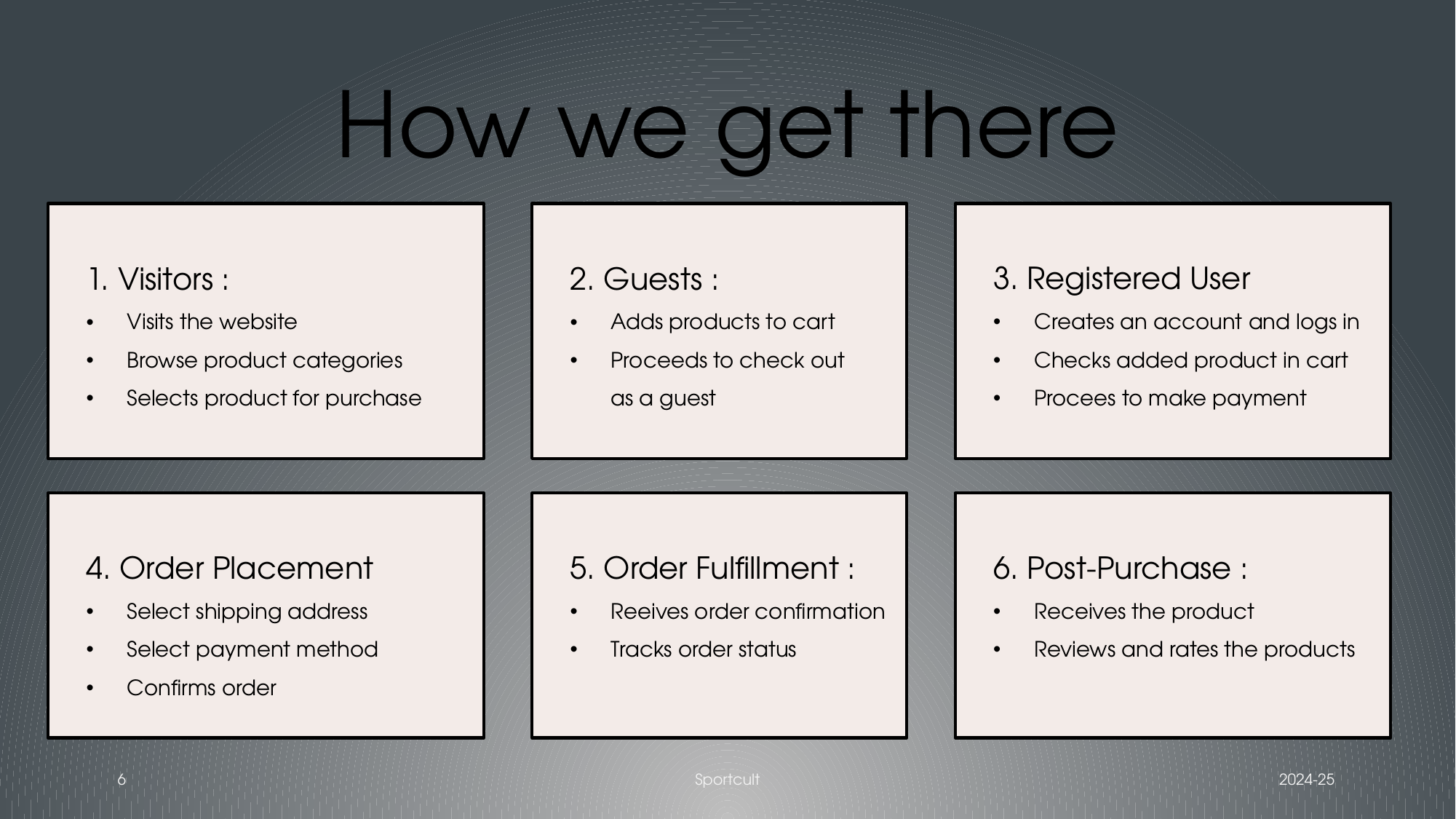

# How we get there​
1. Visitors :
Visits the website
Browse product categories
Selects product for purchase
2. Guests :
Adds products to cart
Proceeds to check out
       as a guest
3. Registered User
​Creates an account and logs in
Checks added product in cart
Procees to make payment
4. ​Order Placement
Select shipping address
Select payment method
Confirms order
5. Order Fulfillment :
Reeives order confirmation
Tracks order status
6. Post-Purchase :
Receives the product
Reviews and rates the products

6
Sportcult
2024-25